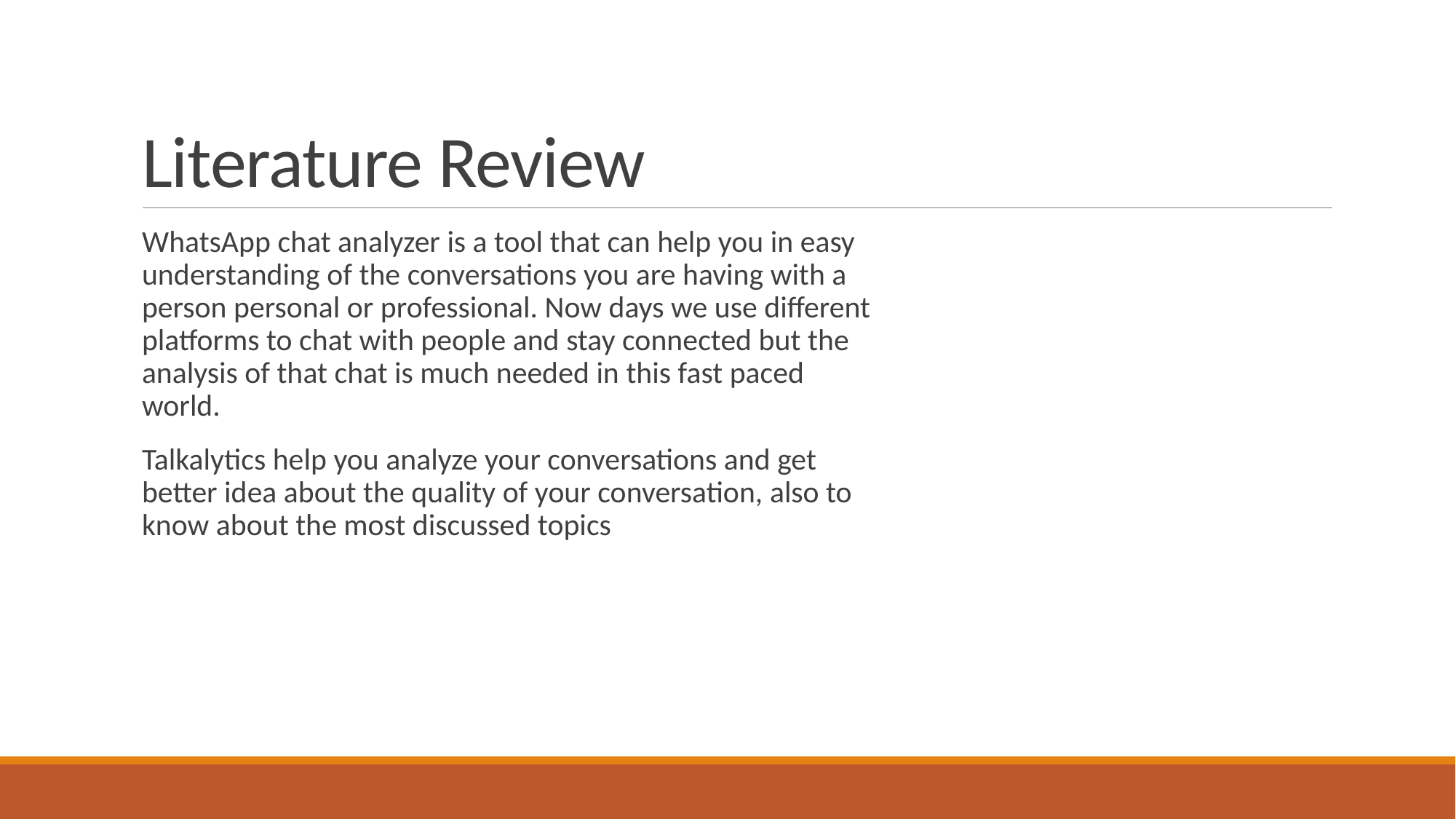

# Literature Review
WhatsApp chat analyzer is a tool that can help you in easy understanding of the conversations you are having with a person personal or professional. Now days we use different platforms to chat with people and stay connected but the analysis of that chat is much needed in this fast paced world.
Talkalytics help you analyze your conversations and get better idea about the quality of your conversation, also to know about the most discussed topics